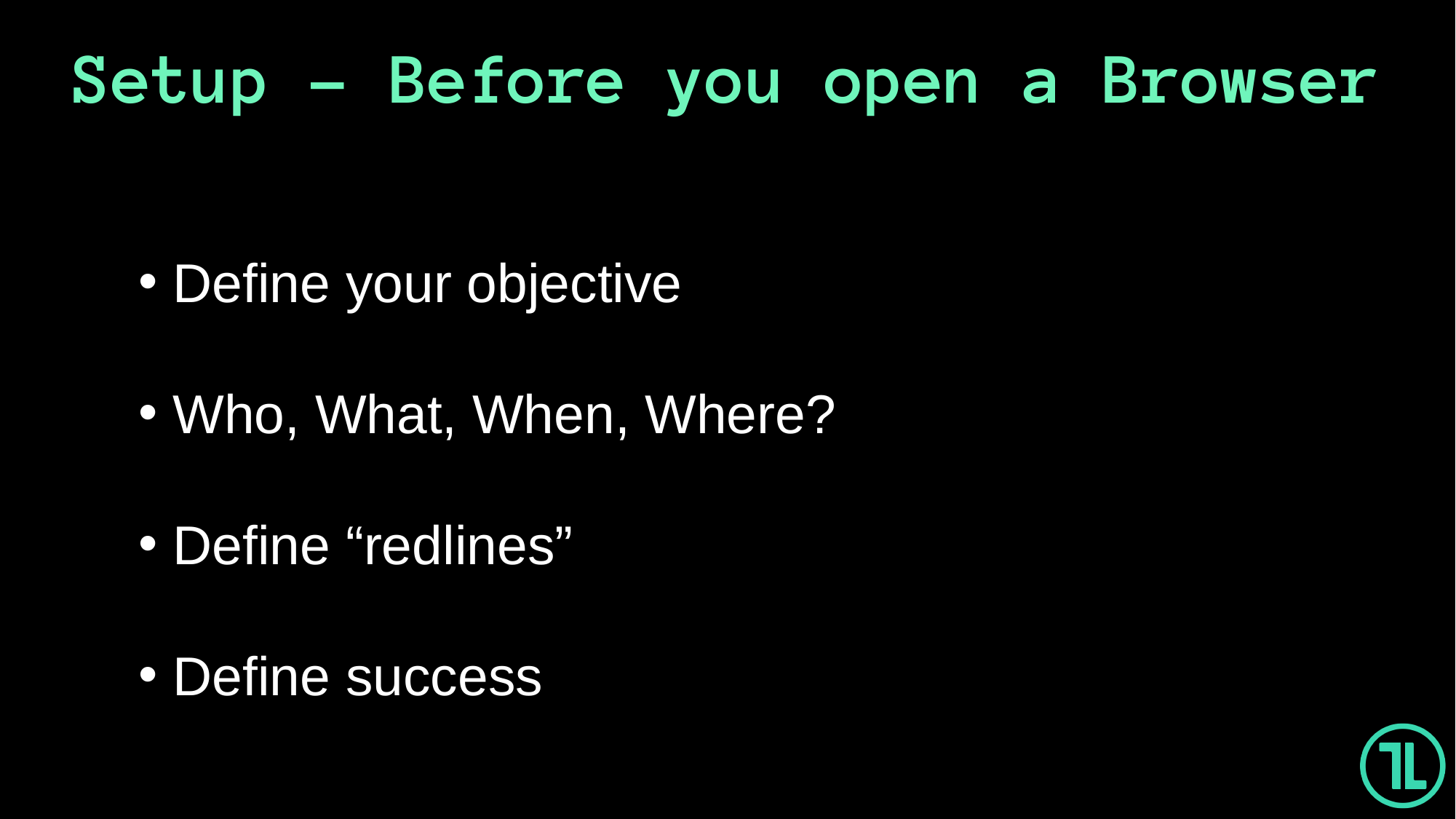

Setup – Before you open a Browser
Define your objective

Who, What, When, Where?

Define “redlines”

Define success

Trace Labs - B-Sides Bloomington 2023